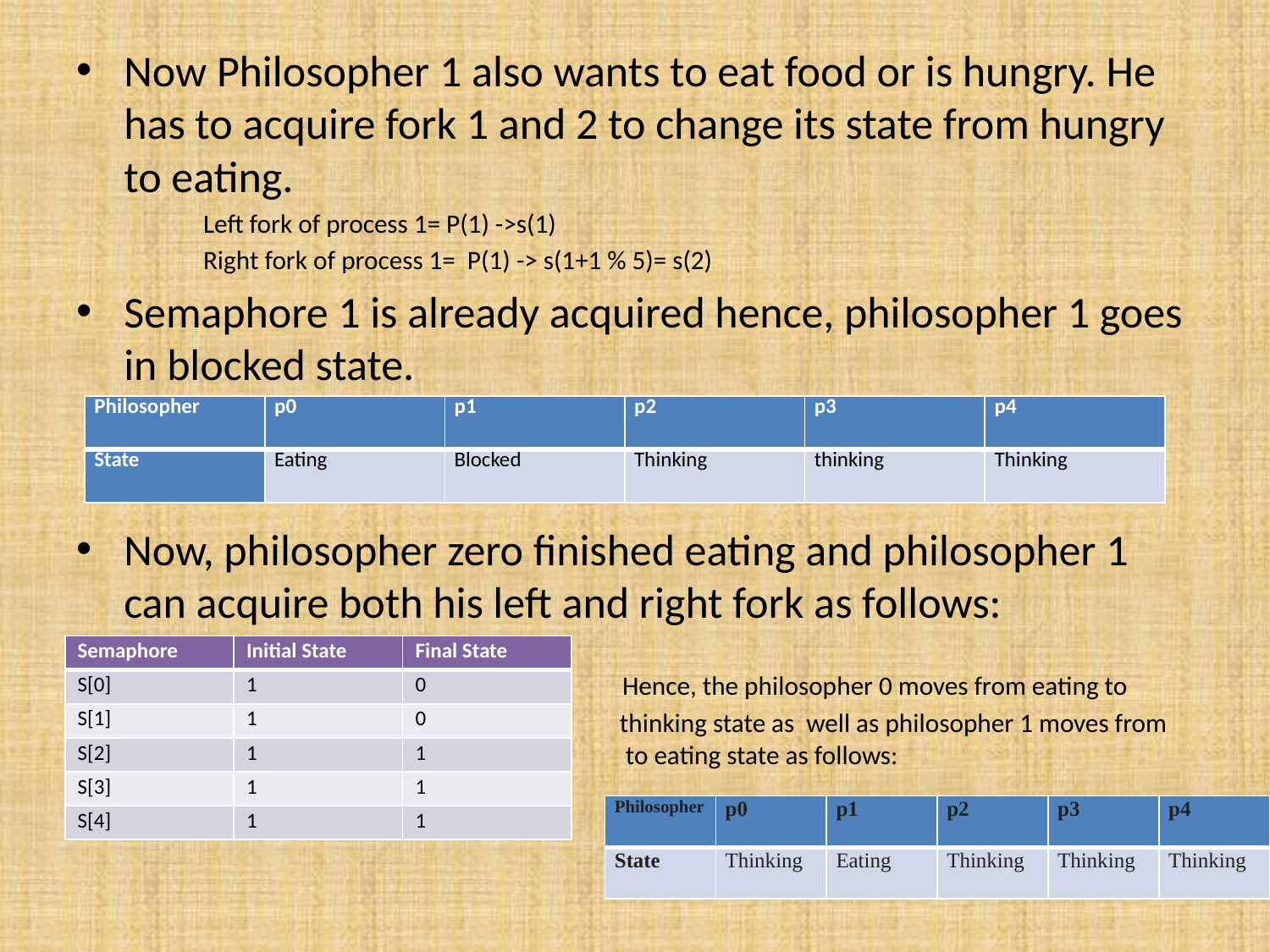

Now Philosopher 1 also wants to eat food or is hungry. He has to acquire fork 1 and 2 to change its state from hungry to eating.
	Left fork of process 1= P(1) ->s(1)
	Right fork of process 1=  P(1) -> s(1+1 % 5)= s(2)
Semaphore 1 is already acquired hence, philosopher 1 goes in blocked state.

Now, philosopher zero finished eating and philosopher 1 can acquire both his left and right fork as follows:
                                           Hence, the philosopher 0 moves from eating to 				      thinking state as  well as philosopher 1 moves from blocked 				       to eating state as follows:

| Philosopher | p0 | p1 | p2 | p3 | p4 |
| --- | --- | --- | --- | --- | --- |
| State | Eating | Blocked | Thinking | thinking | Thinking |
| Semaphore | Initial State | Final State |
| --- | --- | --- |
| S[0] | 1 | 0 |
| S[1] | 1 | 0 |
| S[2] | 1 | 1 |
| S[3] | 1 | 1 |
| S[4] | 1 | 1 |
| Philosopher | p0 | p1 | p2 | p3 | p4 |
| --- | --- | --- | --- | --- | --- |
| State | Thinking | Eating | Thinking | Thinking | Thinking |